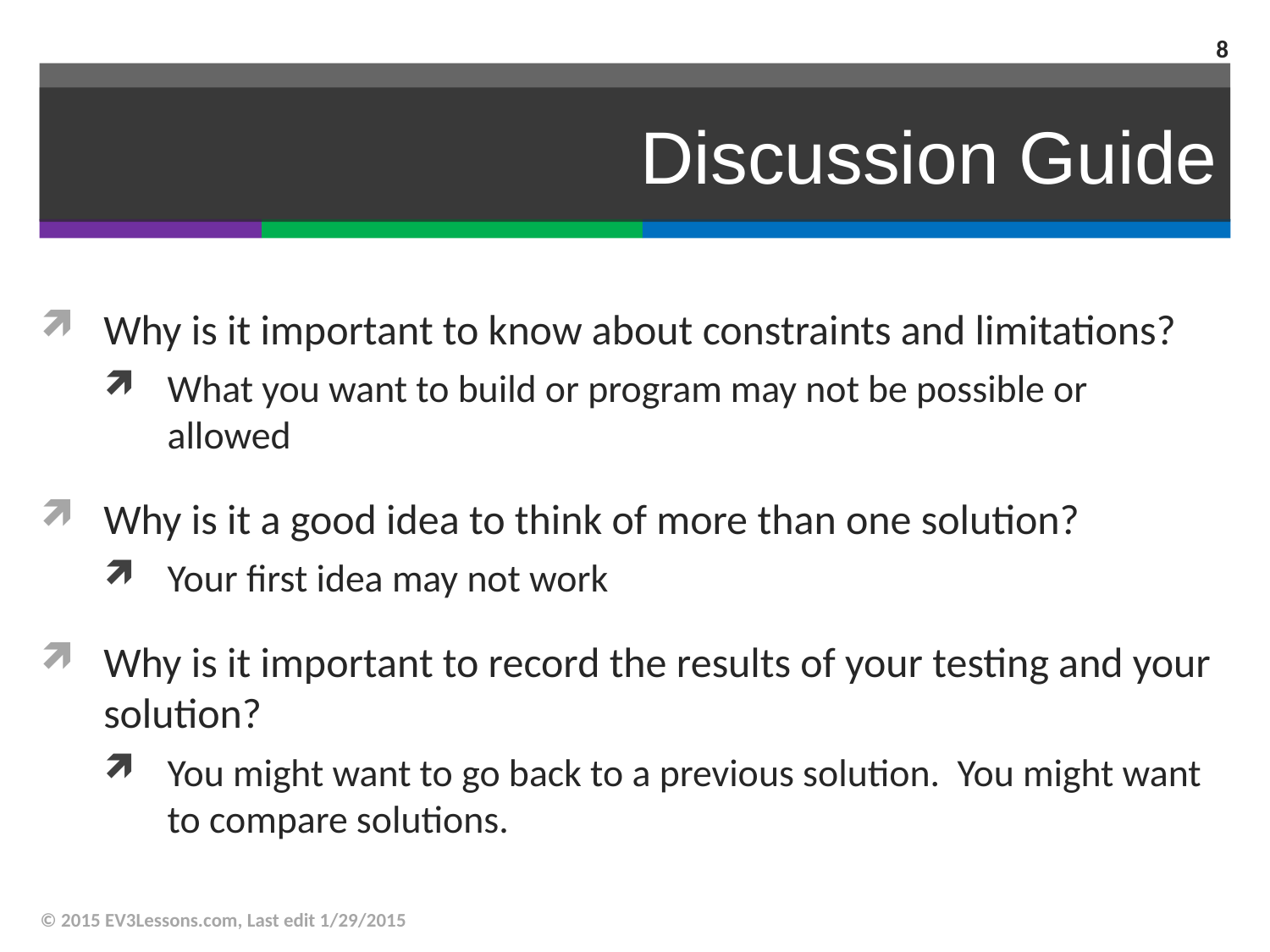

8
# Discussion Guide
Why is it important to know about constraints and limitations?
What you want to build or program may not be possible or allowed
Why is it a good idea to think of more than one solution?
Your first idea may not work
Why is it important to record the results of your testing and your solution?
You might want to go back to a previous solution.  You might want to compare solutions.
© 2015 EV3Lessons.com, Last edit 1/29/2015